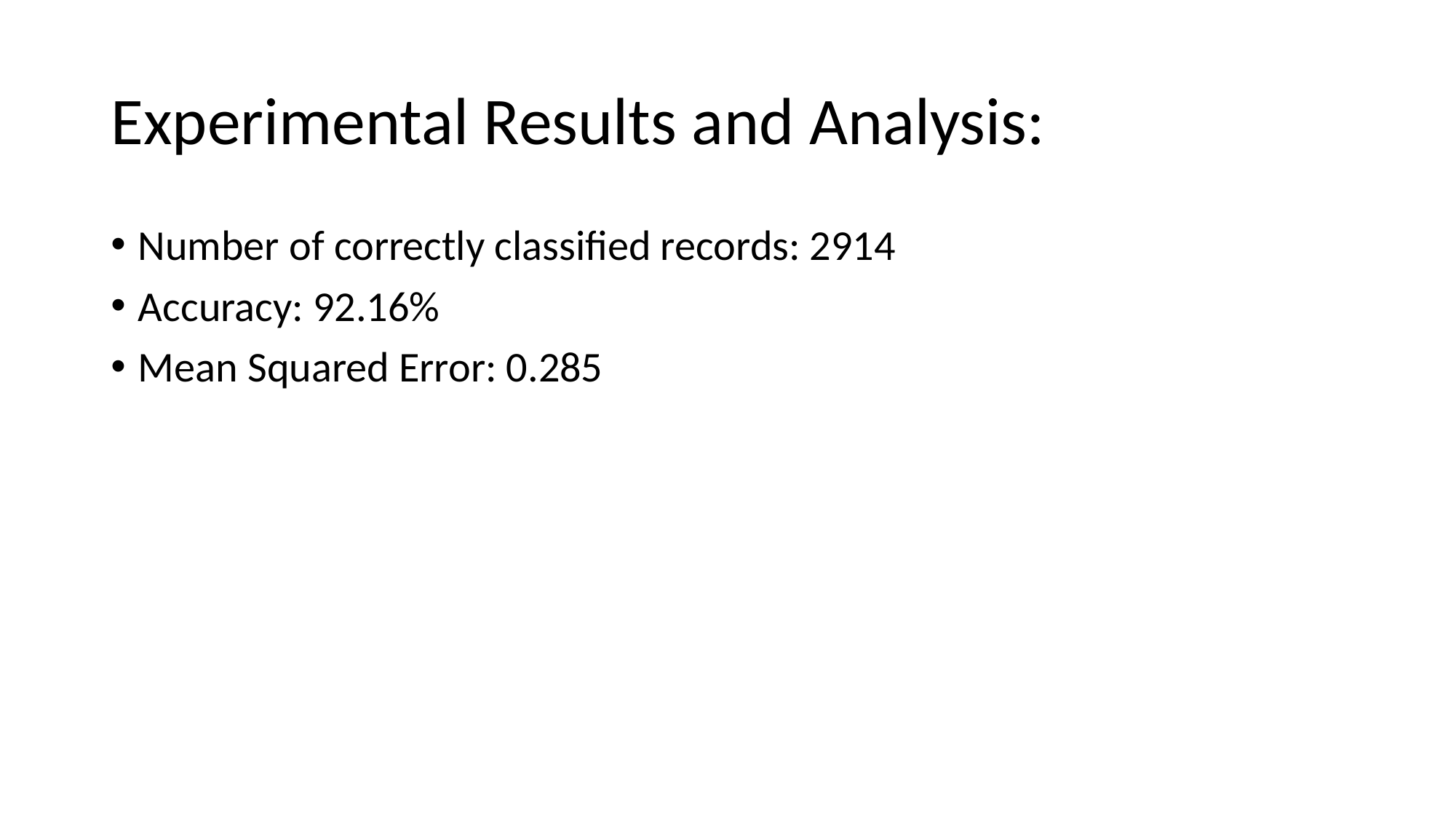

# Experimental Results and Analysis:
Number of correctly classified records: 2914
Accuracy: 92.16%
Mean Squared Error: 0.285